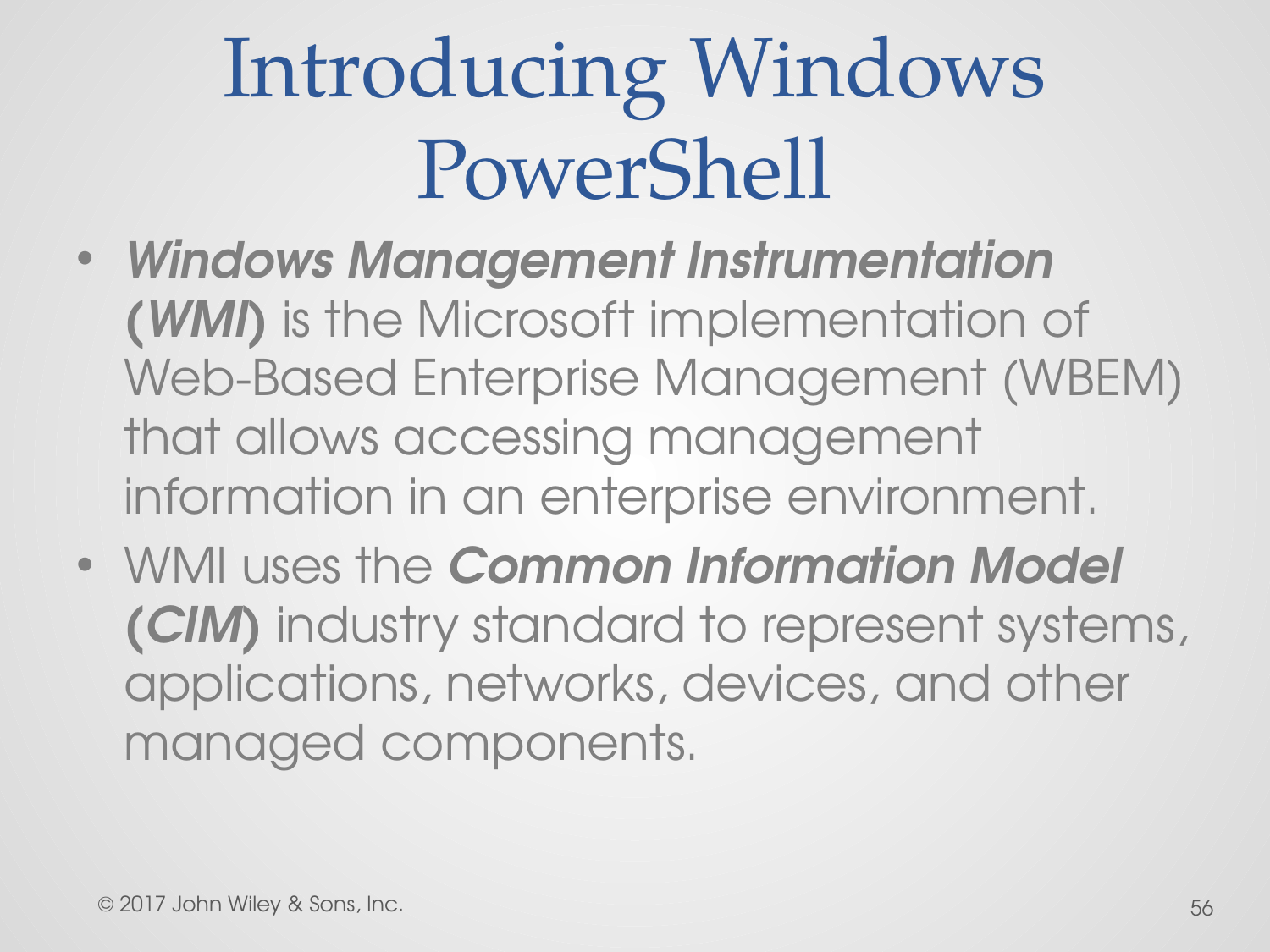

# Introducing Windows PowerShell
Windows Management Instrumentation (WMI) is the Microsoft implementation of Web-Based Enterprise Management (WBEM) that allows accessing management information in an enterprise environment.
WMI uses the Common Information Model (CIM) industry standard to represent systems, applications, networks, devices, and other managed components.

© 2017 John Wiley & Sons, Inc.
56